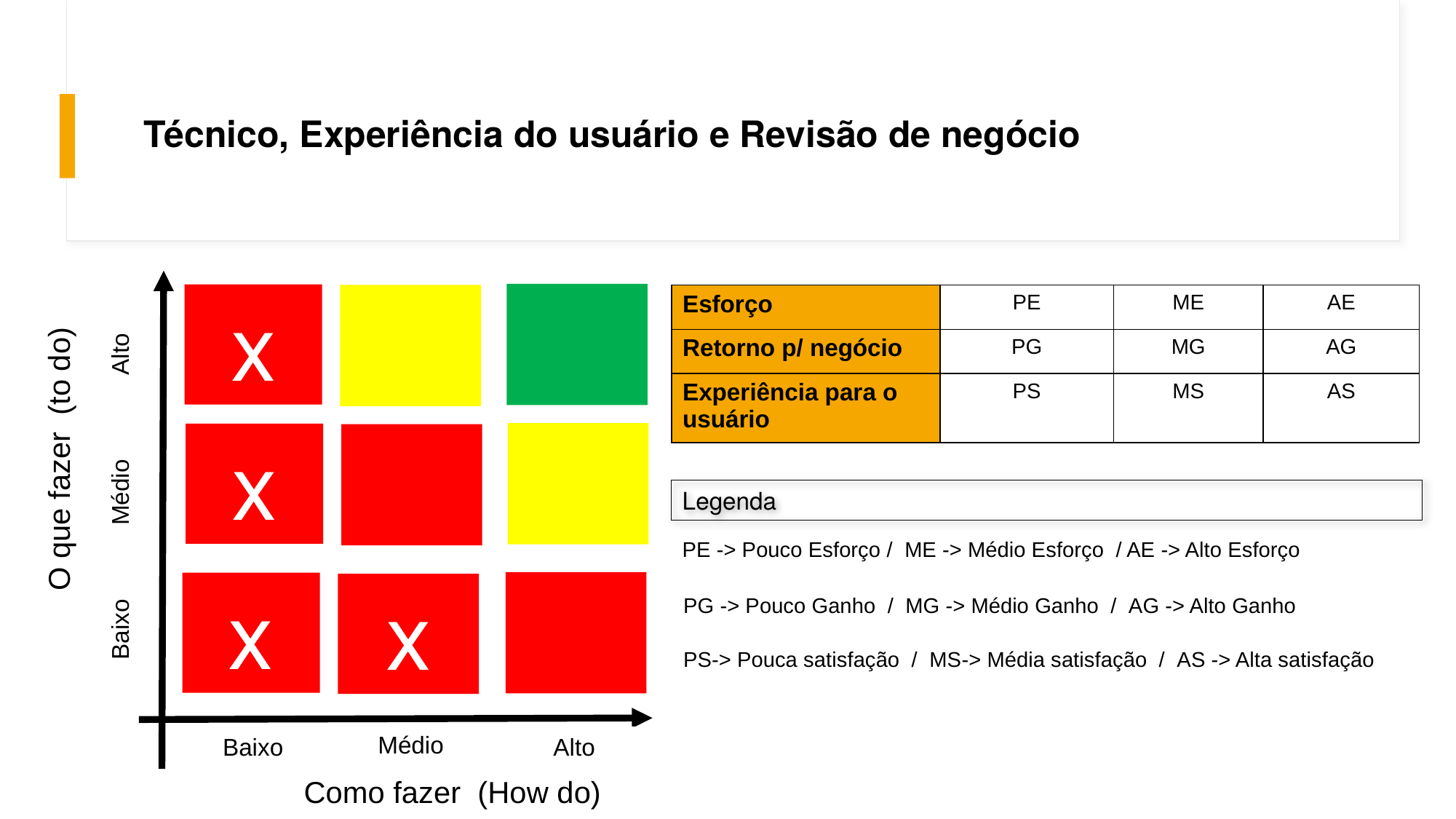

# Técnico, Experiência do usuário e Revisão de negócio

x

| Esforço | PE | ME | AE |
| --- | --- | --- | --- |
| Retorno p/ negócio | PG | MG | AG |
| Experiência para o usuário | PS | MS | AS |
Alto

x

O que fazer  (to do)
Médio
Legenda
PE -> Pouco Esforço /  ME -> Médio Esforço  / AE -> Alto Esforço

x
x
PG -> Pouco Ganho  /  MG -> Médio Ganho  /  AG -> Alto Ganho
Baixo
PS-> Pouca satisfação  /  MS-> Média satisfação  /  AS -> Alta satisfação
Médio
Baixo
Alto
Como fazer  (How do)